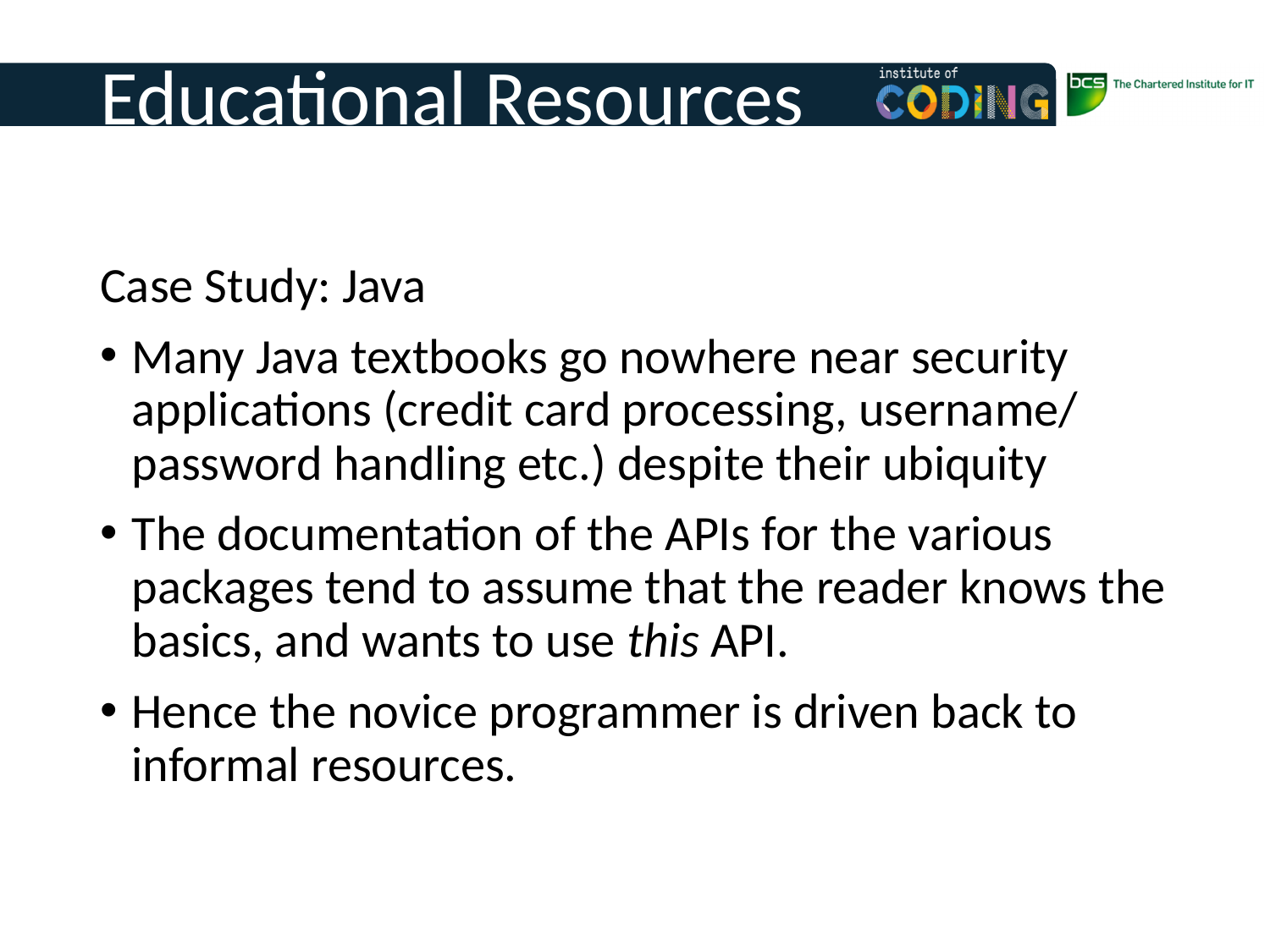

Educational Resources
Case Study: Java
Many Java textbooks go nowhere near security applications (credit card processing, username/ password handling etc.) despite their ubiquity
The documentation of the APIs for the various packages tend to assume that the reader knows the basics, and wants to use this API.
Hence the novice programmer is driven back to informal resources.